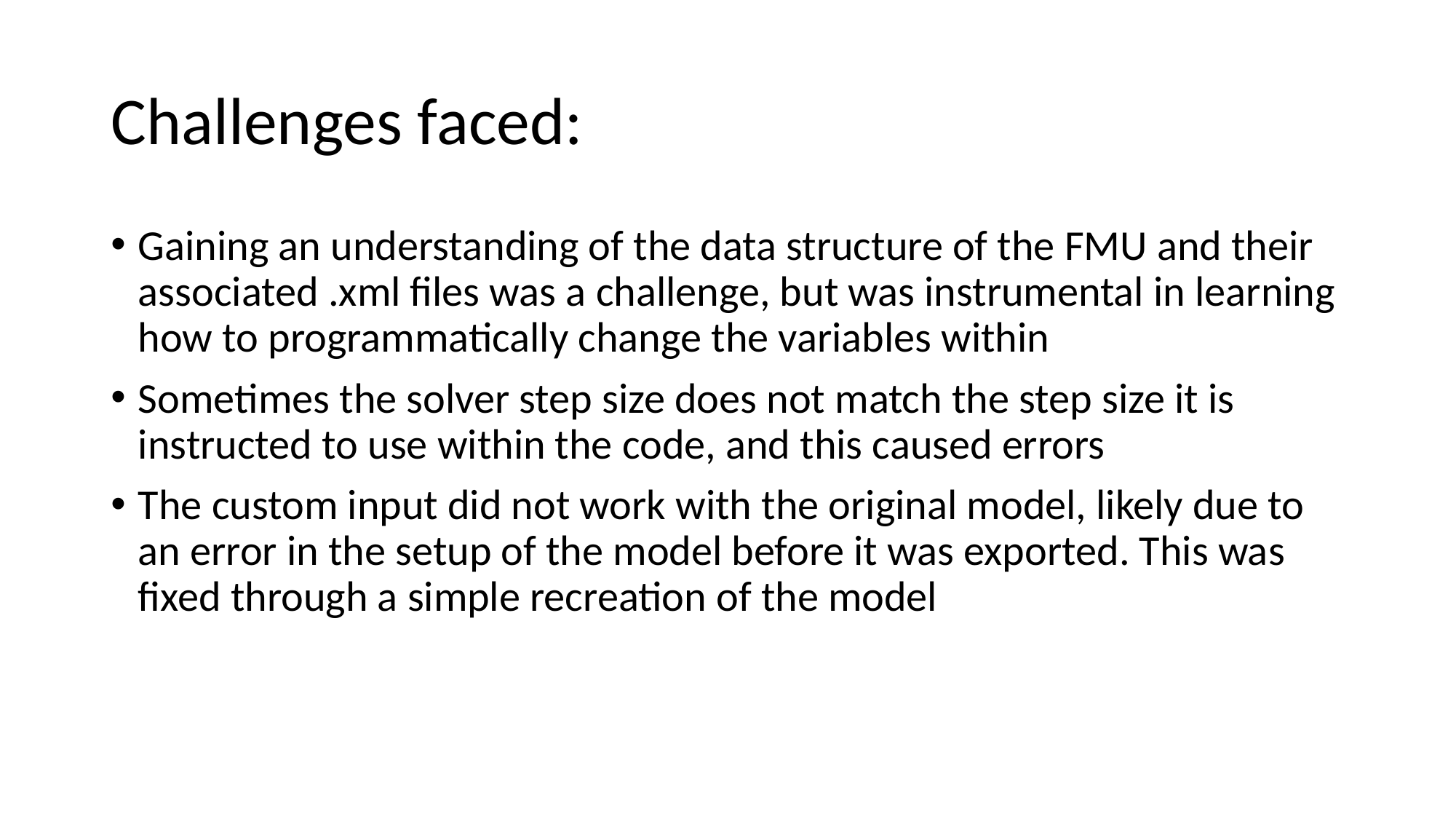

# Challenges faced:
Gaining an understanding of the data structure of the FMU and their  associated .xml files was a challenge, but was instrumental in learning how to programmatically change the variables within
Sometimes the solver step size does not match the step size it is instructed to use within the code, and this caused errors
The custom input did not work with the original model, likely due to an error in the setup of the model before it was exported. This was fixed through a simple recreation of the model